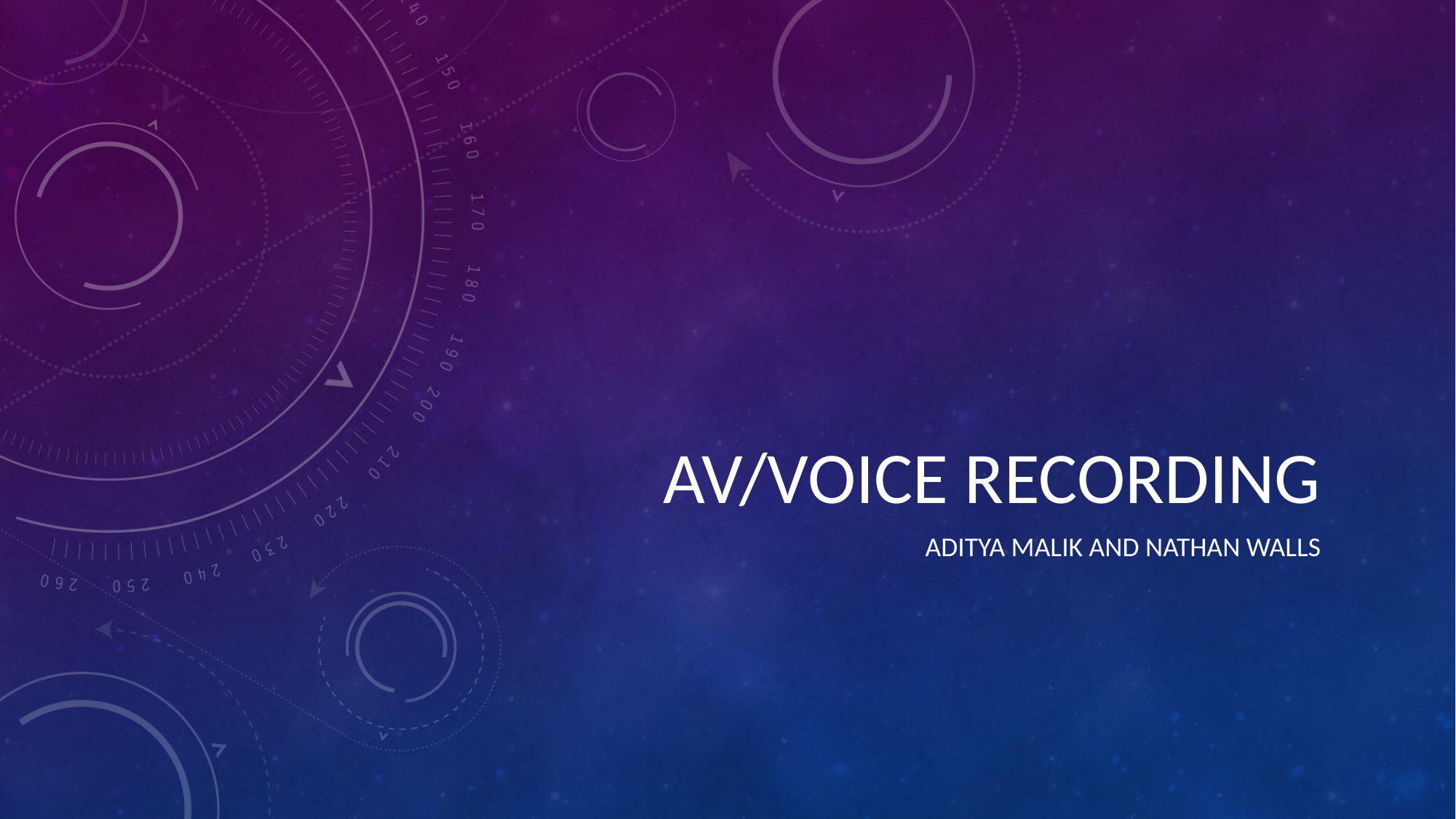

# AV/Voice Recording
Aditya Malik and Nathan Walls